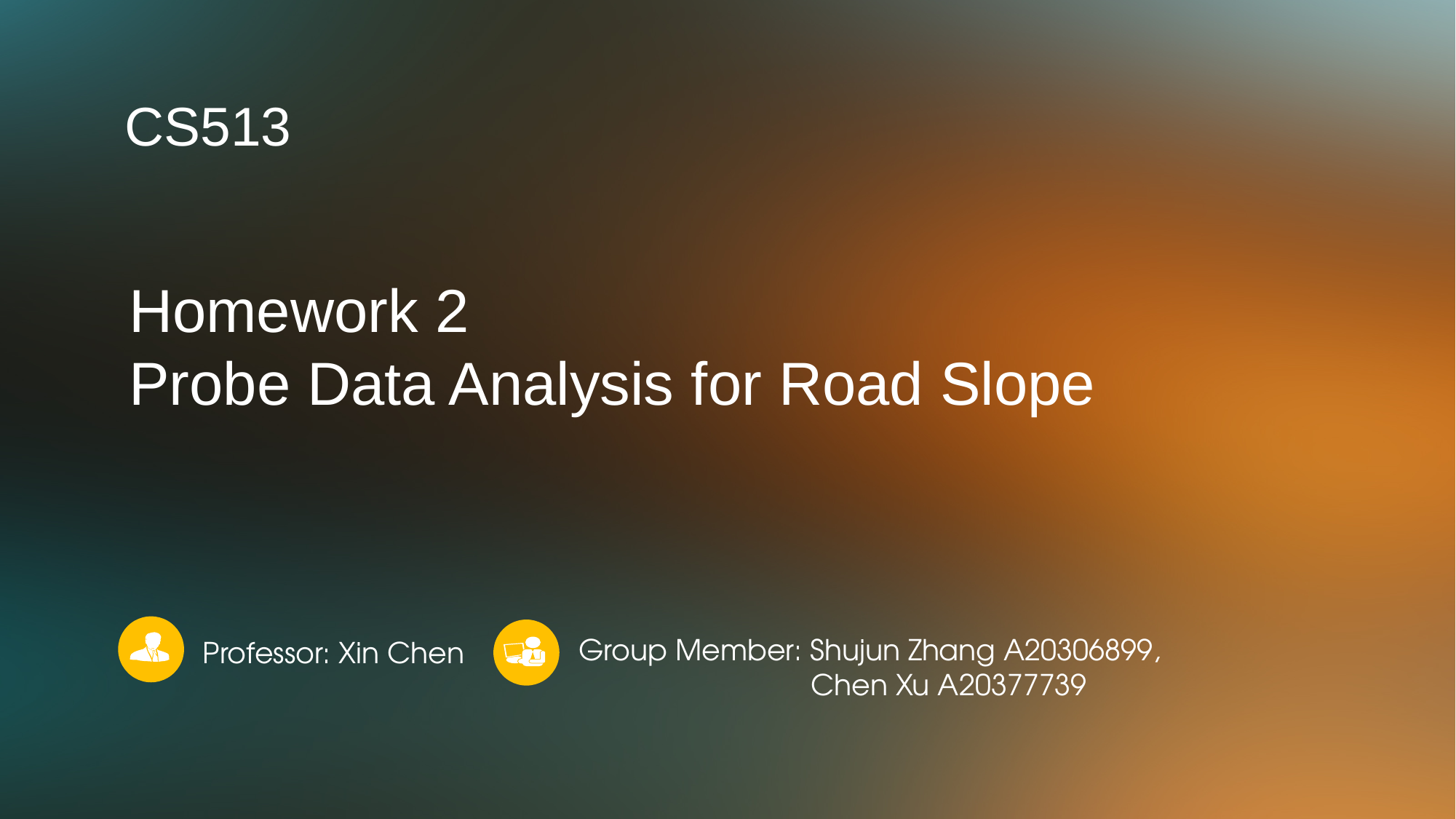

CS513
Homework 2
Probe Data Analysis for Road Slope

Group Member: Shujun Zhang A20306899,
                             Chen Xu A20377739
Professor: Xin Chen